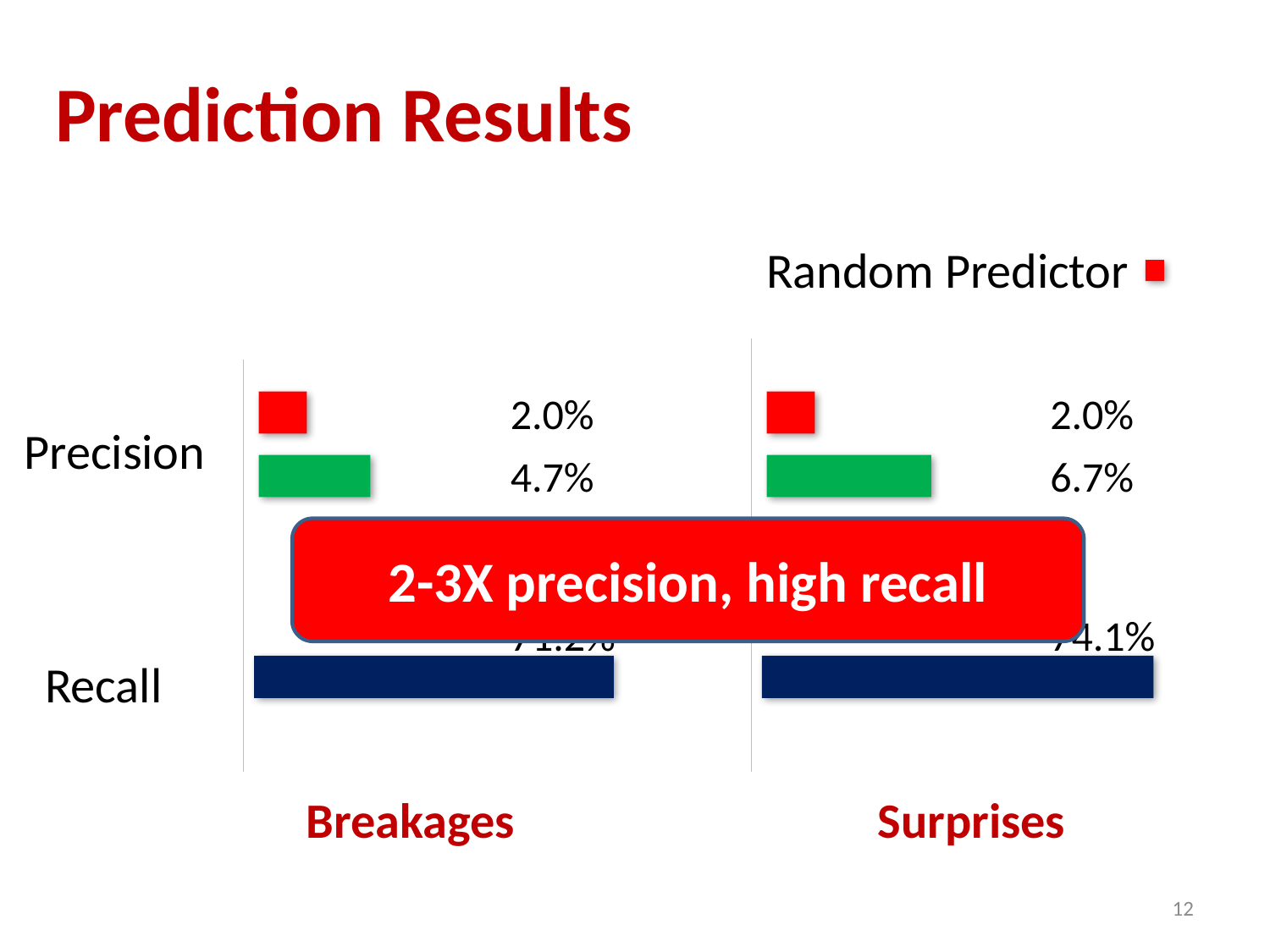

Prediction Results
Random Predictor

2.0%
2.0%

Precision
4.7%
6.7%

2-3X precision, high recall
74.1%
71.2%
Recall

Breakages
Surprises
12